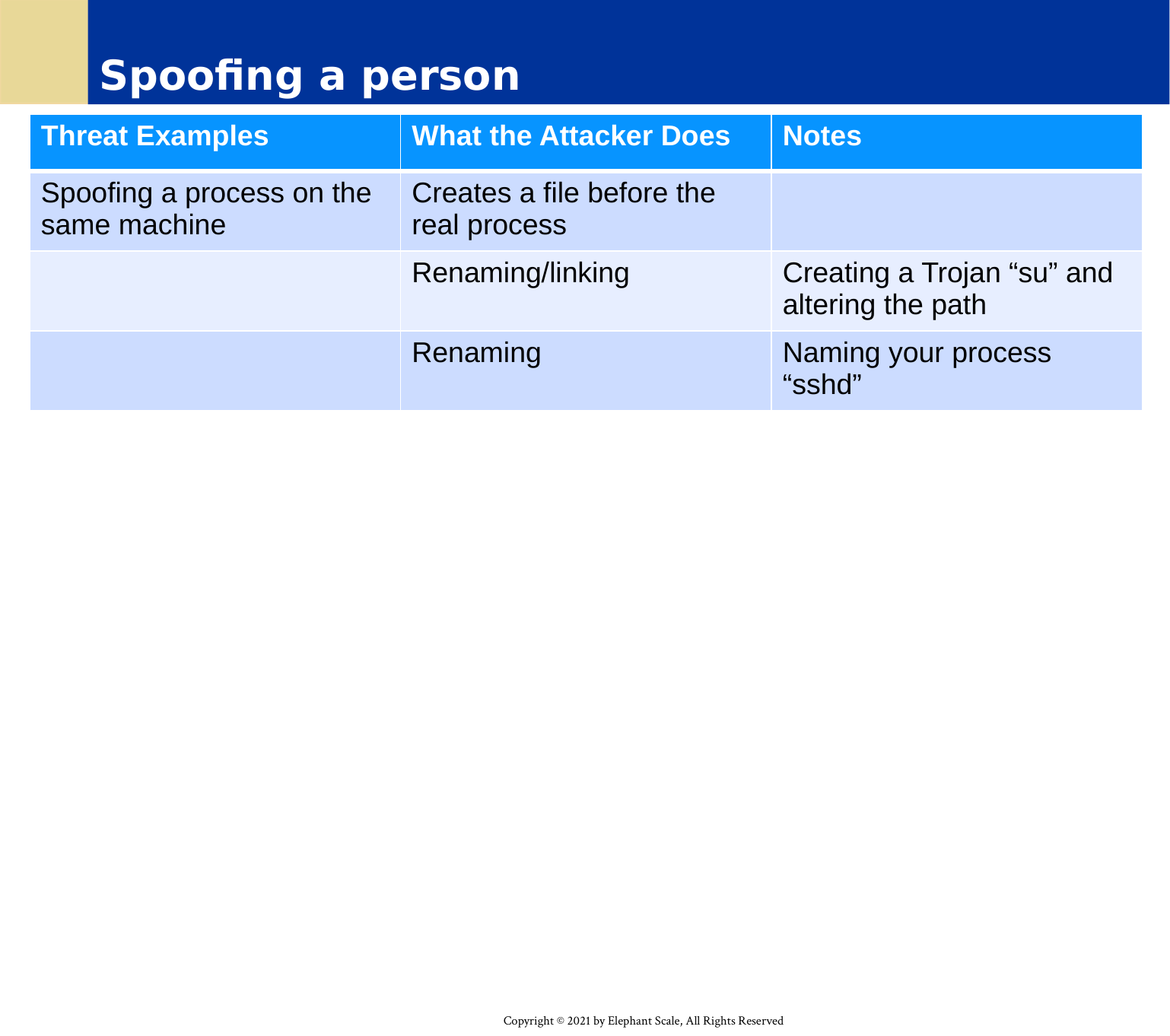

# Spoofing a person
| Threat Examples | What the Attacker Does | Notes |
| --- | --- | --- |
| Spoofing a process on the same machine | Creates a file before the real process |  |
|  | Renaming/linking | Creating a Trojan “su” and altering the path |
|  | Renaming | Naming your process “sshd” |

Copyright © 2021 by Elephant Scale, All Rights Reserved